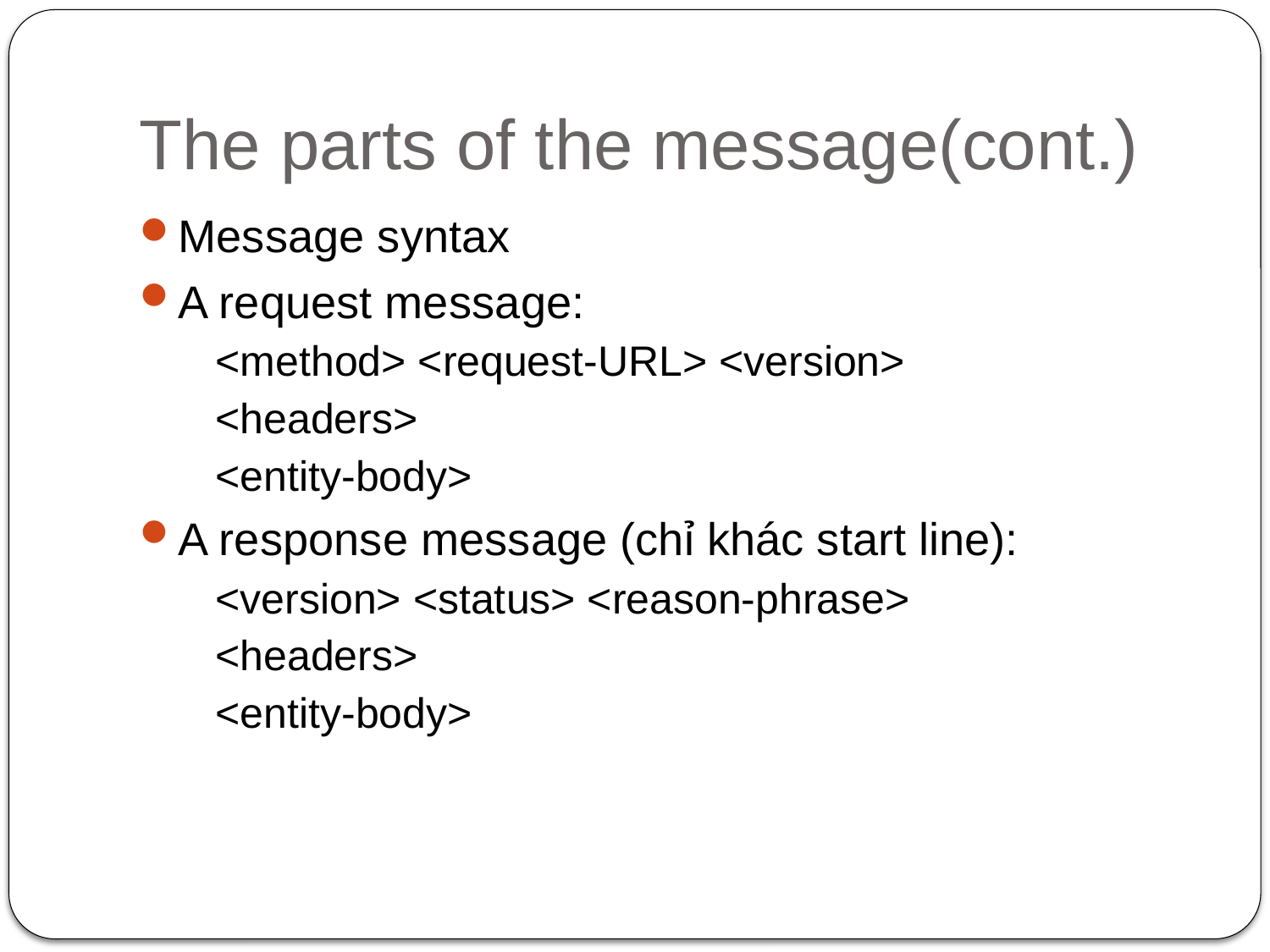

# The parts of the message(cont.)
Message syntax
A request message:
	<method> <request-URL> <version>
	<headers>
 	<entity-body>
A response message (chỉ khác start line):
	<version> <status> <reason-phrase>
	<headers>
 	<entity-body>